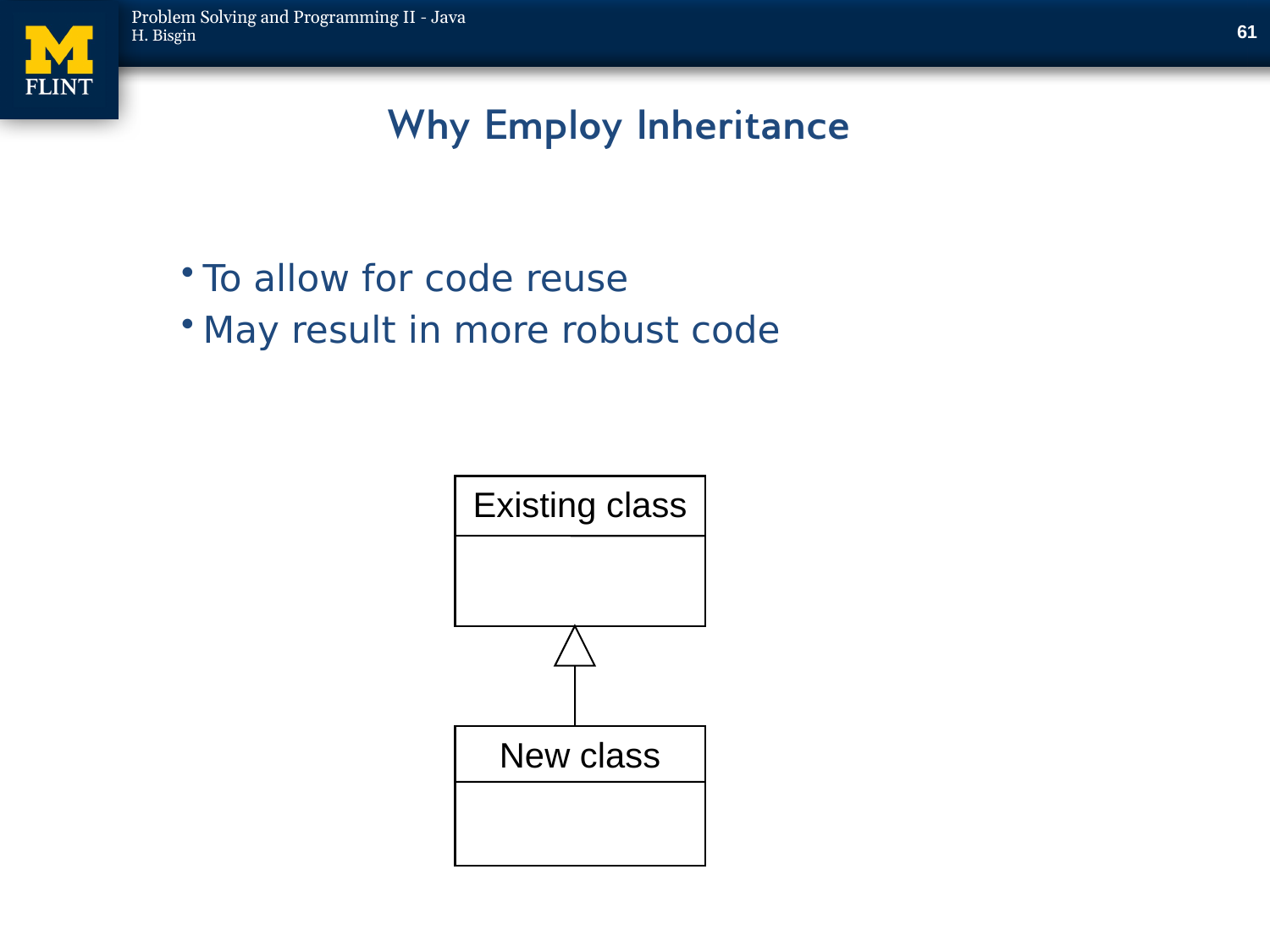

61
# Why Employ Inheritance
To allow for code reuse
May result in more robust code

Existing class

New class